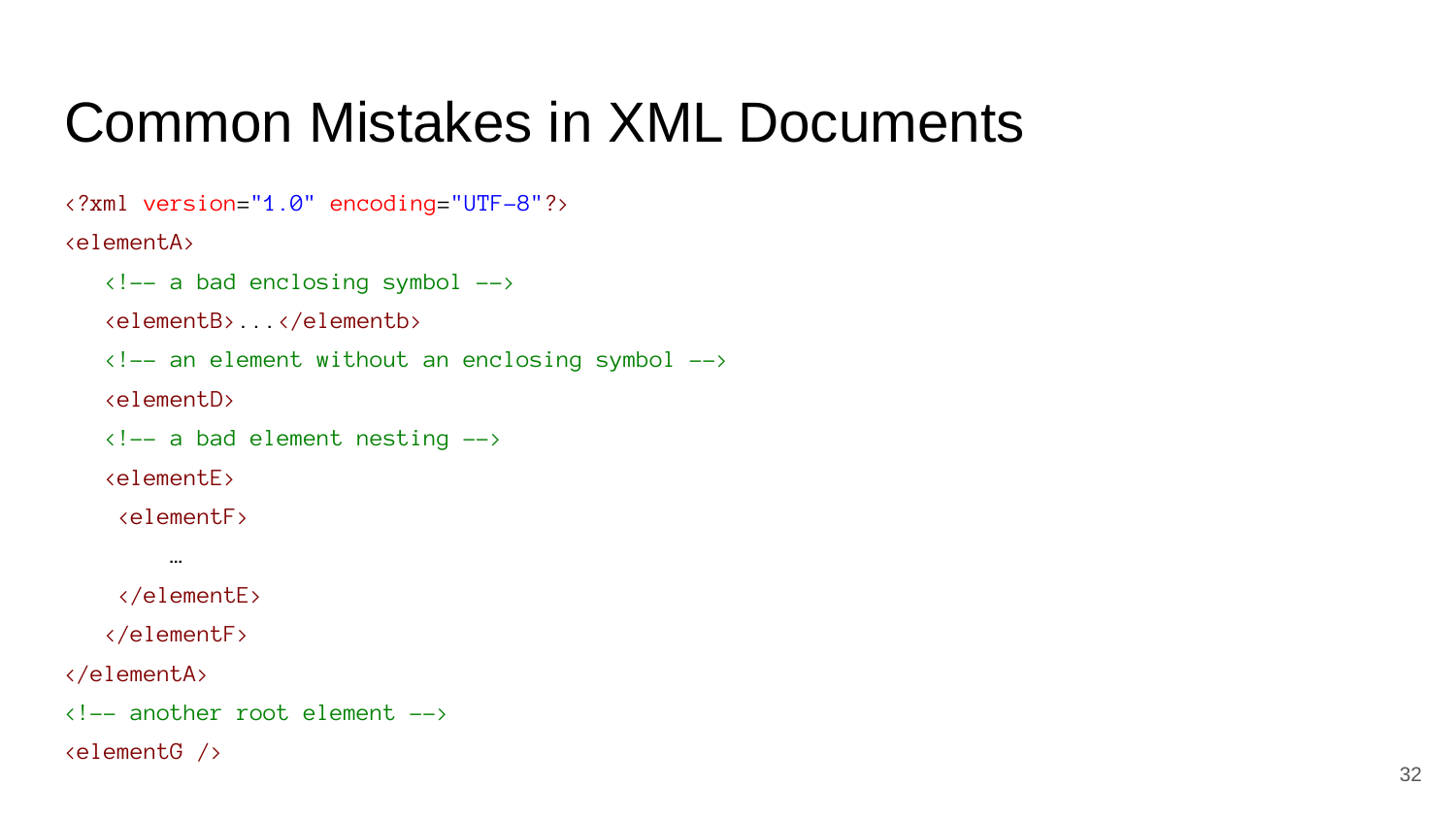

# Common Mistakes in XML Documents

<?xml version="1.0" encoding="UTF-8"?>
<elementA>
   <!-- a bad enclosing symbol -->
   <elementB>...</elementb>
   <!-- an element without an enclosing symbol -->
   <elementD>
   <!-- a bad element nesting -->
   <elementE>
    <elementF>
        …
    </elementE>
   </elementF>
</elementA>
<!-- another root element -->
<elementG />
32